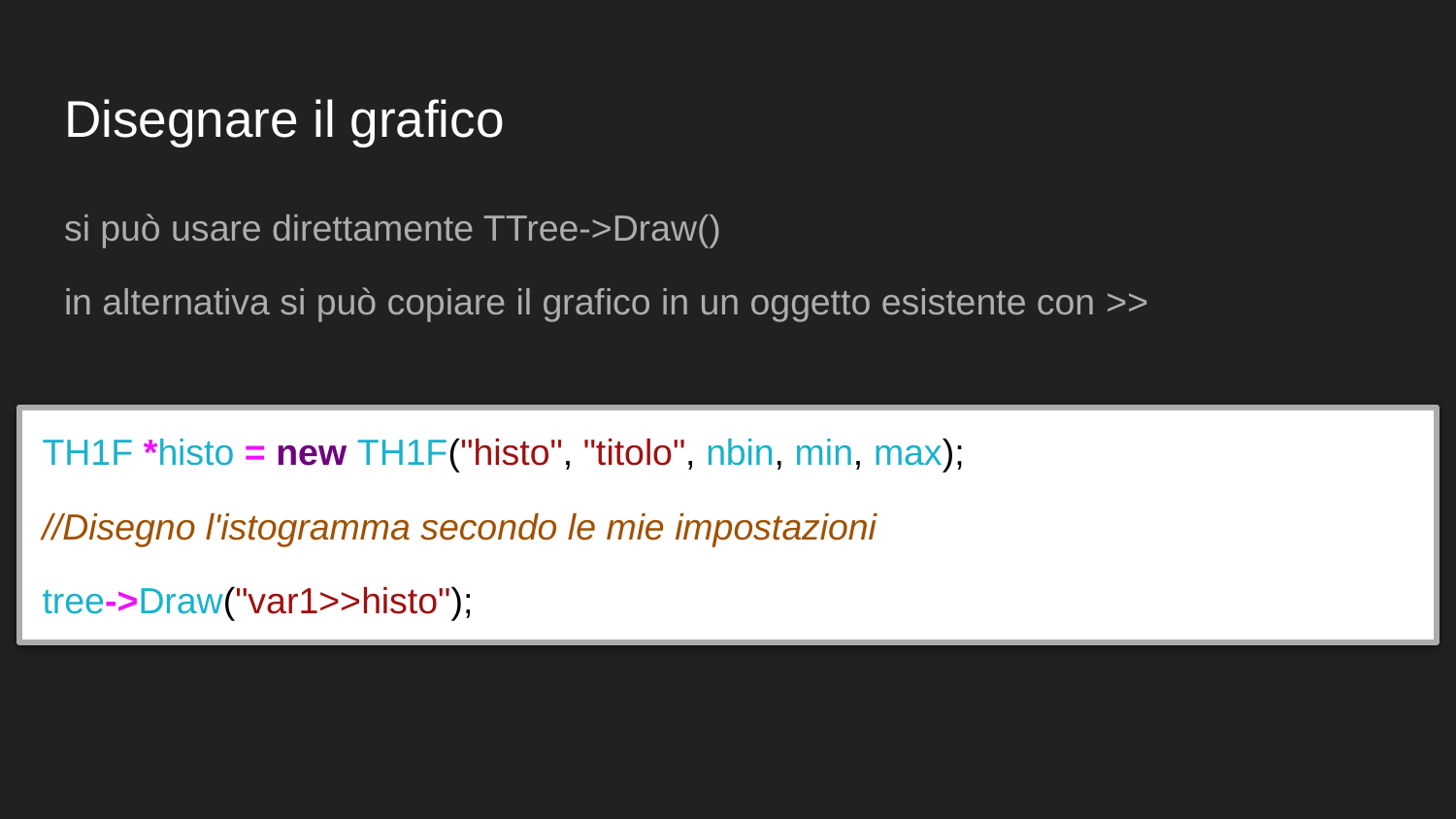

# Disegnare il grafico
si può usare direttamente TTree->Draw()
in alternativa si può copiare il grafico in un oggetto esistente con >>

TH1F *histo = new TH1F("histo", "titolo", nbin, min, max);
//Disegno l'istogramma secondo le mie impostazioni
tree->Draw("var1>>histo");